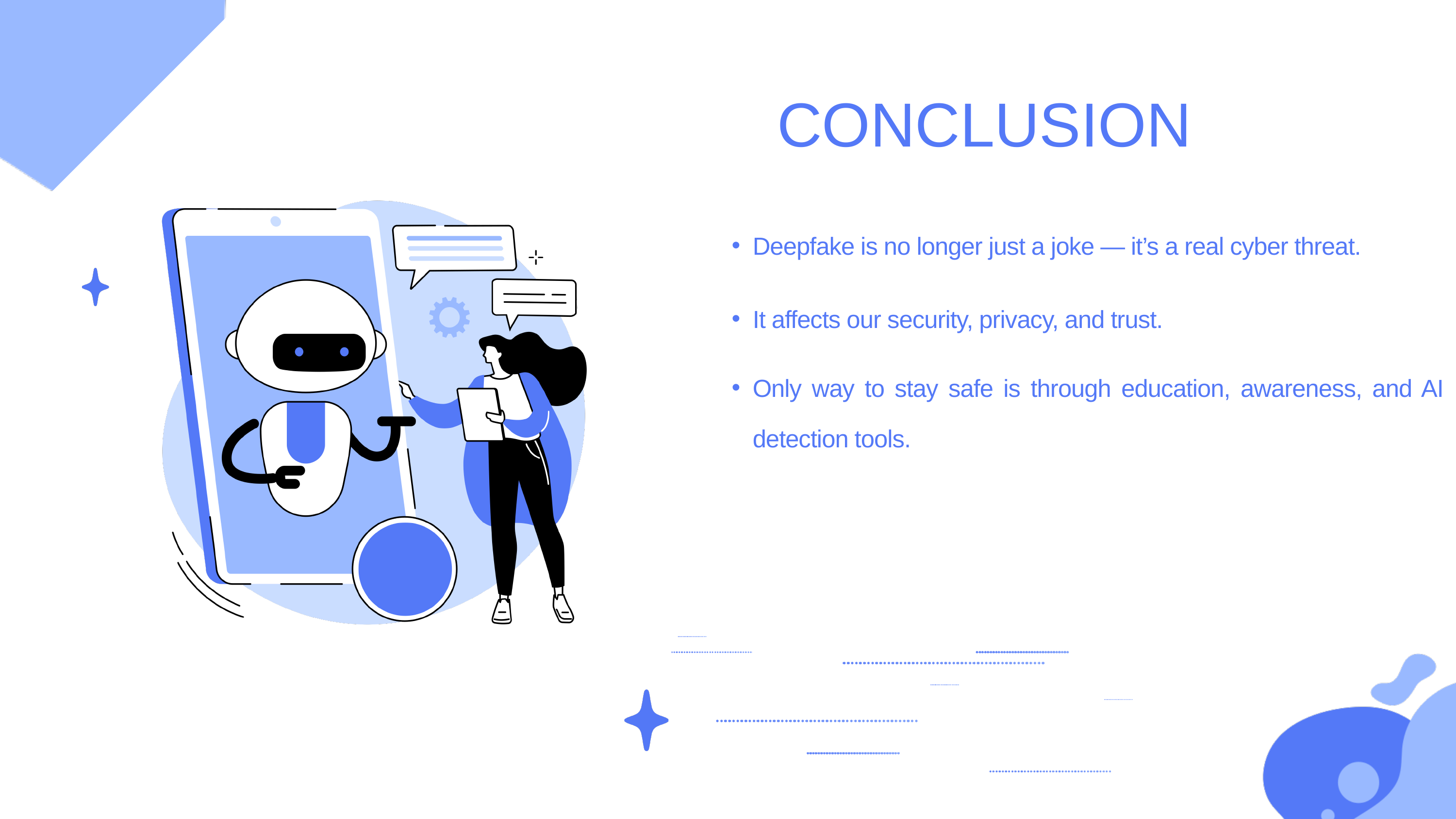

CONCLUSION

Deepfake is no longer just a joke — it’s a real cyber threat.

It affects our security, privacy, and trust.

Only way to stay safe is through education, awareness, and AI detection tools.

3.